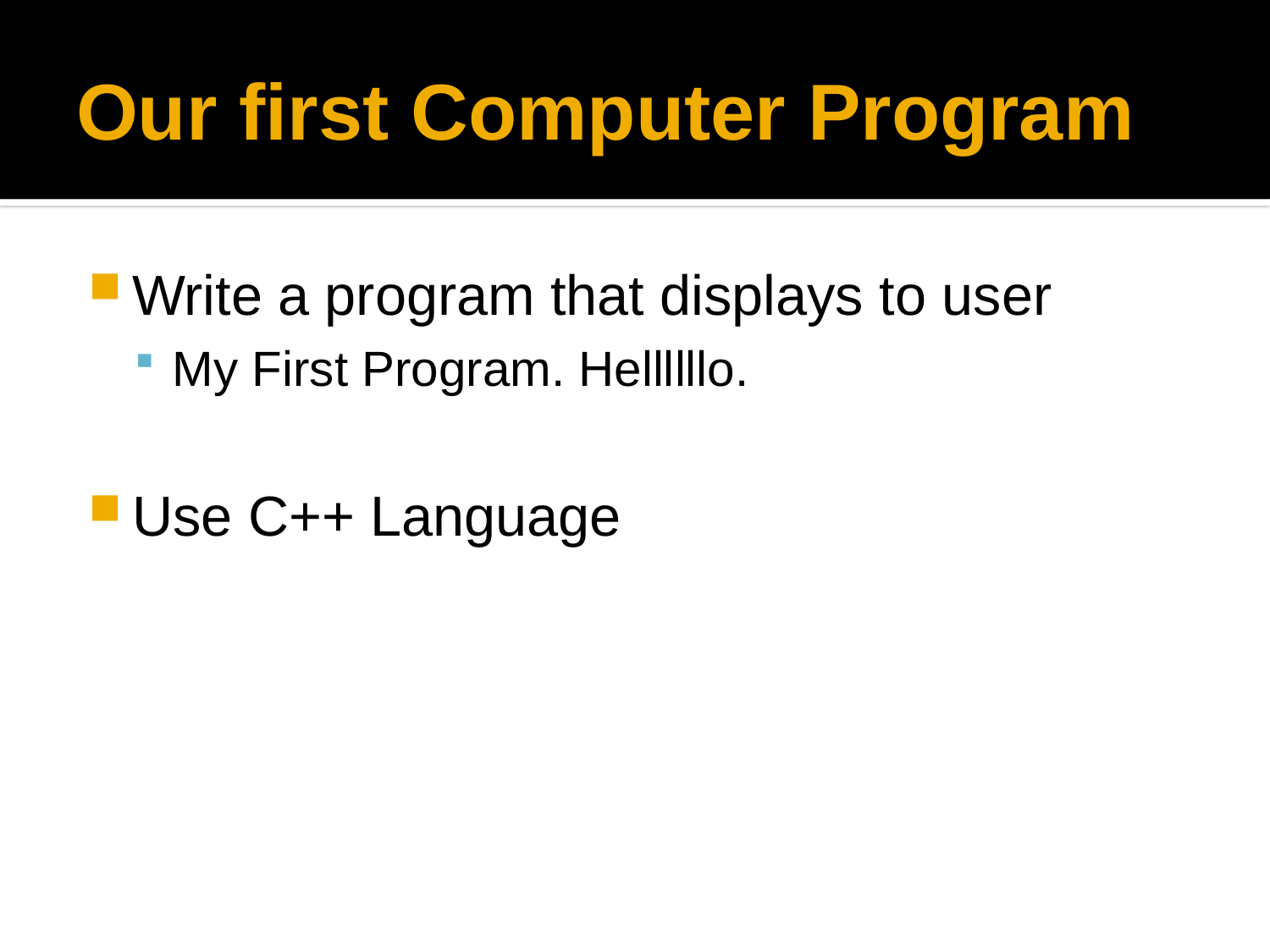

# Our first Computer Program
Write a program that displays to user
My First Program. Hellllllo.

Use C++ Language